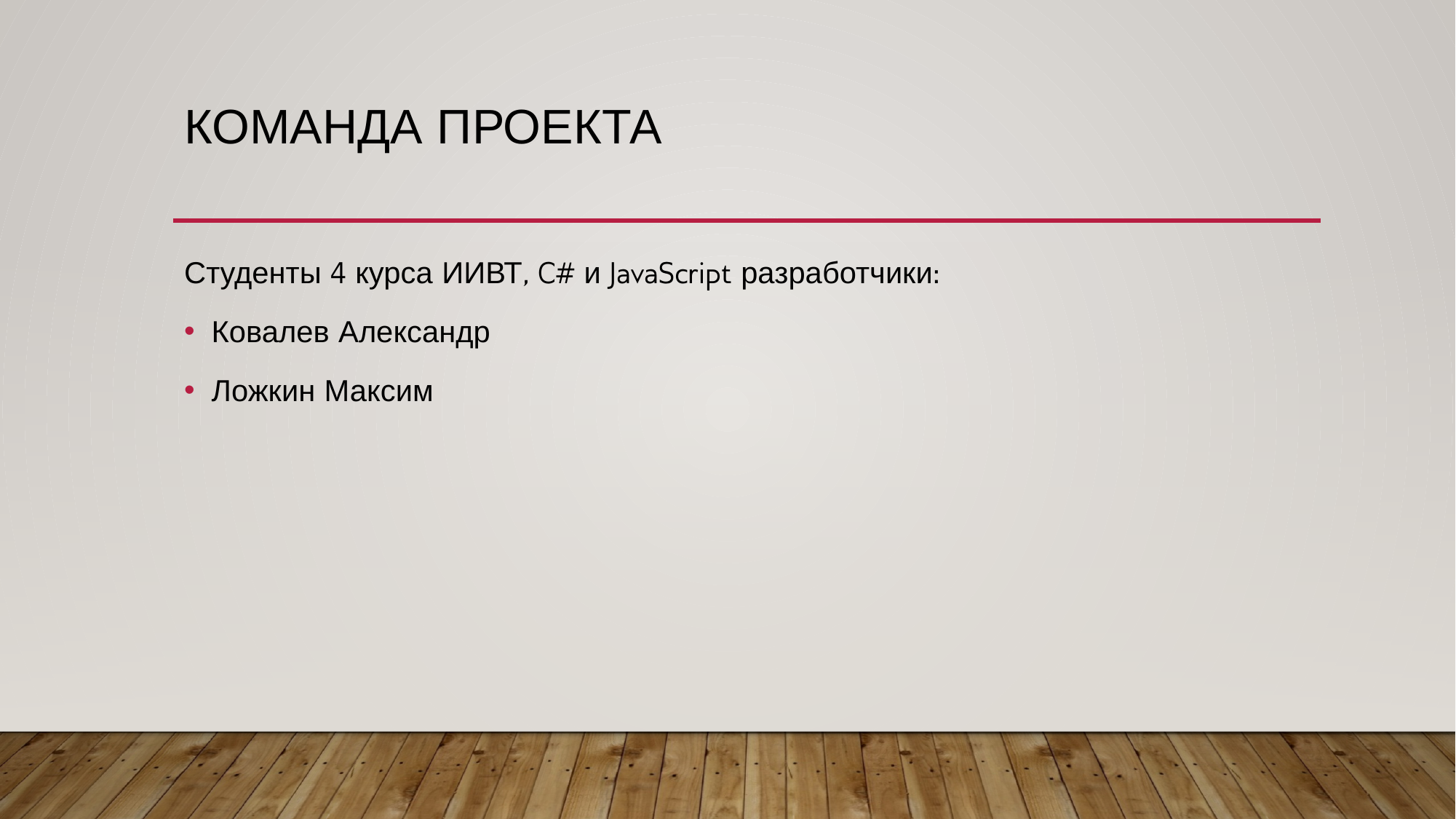

# Команда проекта
Студенты 4 курса ИИВТ, C# и JavaScript разработчики:
Ковалев Александр
Ложкин Максим